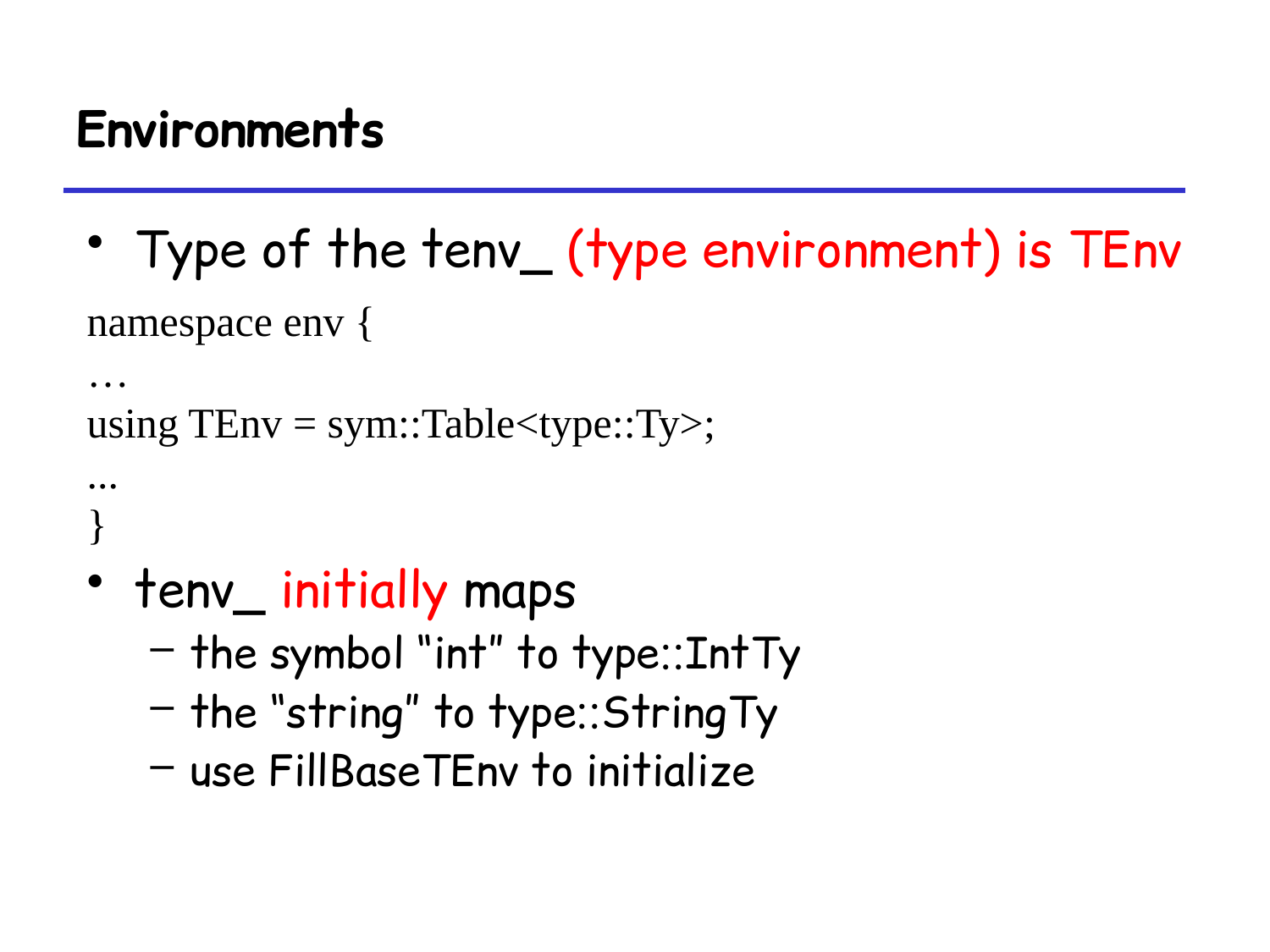

# Environments
Type of the tenv_ (type environment) is TEnv

namespace env {
…
using TEnv = sym::Table<type::Ty>;
...
}
tenv_ initially maps
the symbol “int” to type::IntTy
the “string” to type::StringTy
use FillBaseTEnv to initialize

7